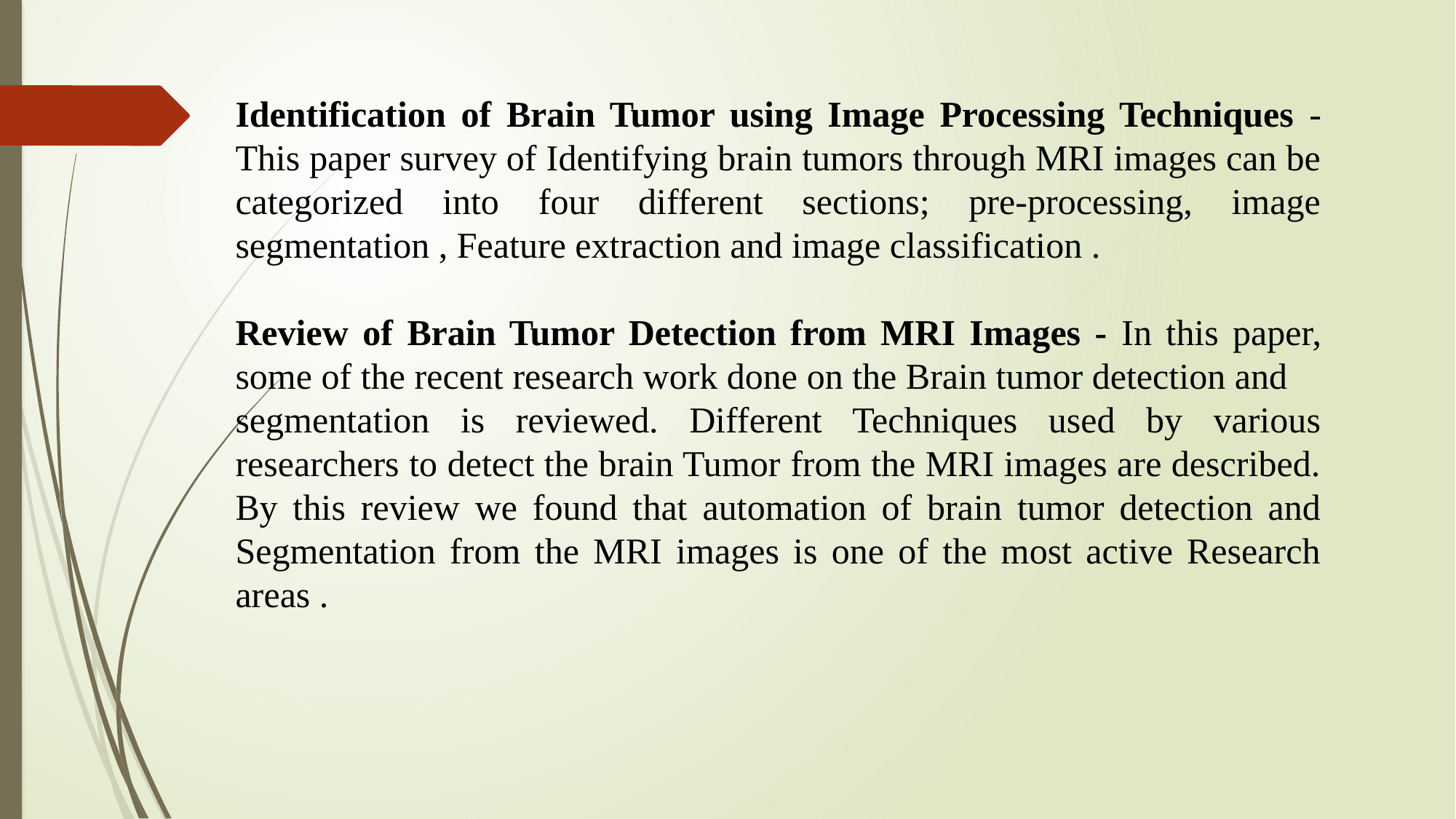

Identification of Brain Tumor using Image Processing Techniques - This paper survey of Identifying brain tumors through MRI images can be categorized into four different sections; pre-processing, image segmentation , Feature extraction and image classification .

Review of Brain Tumor Detection from MRI Images - In this paper, some of the recent research work done on the Brain tumor detection and
segmentation is reviewed. Different Techniques used by various researchers to detect the brain Tumor from the MRI images are described. By this review we found that automation of brain tumor detection and Segmentation from the MRI images is one of the most active Research areas .